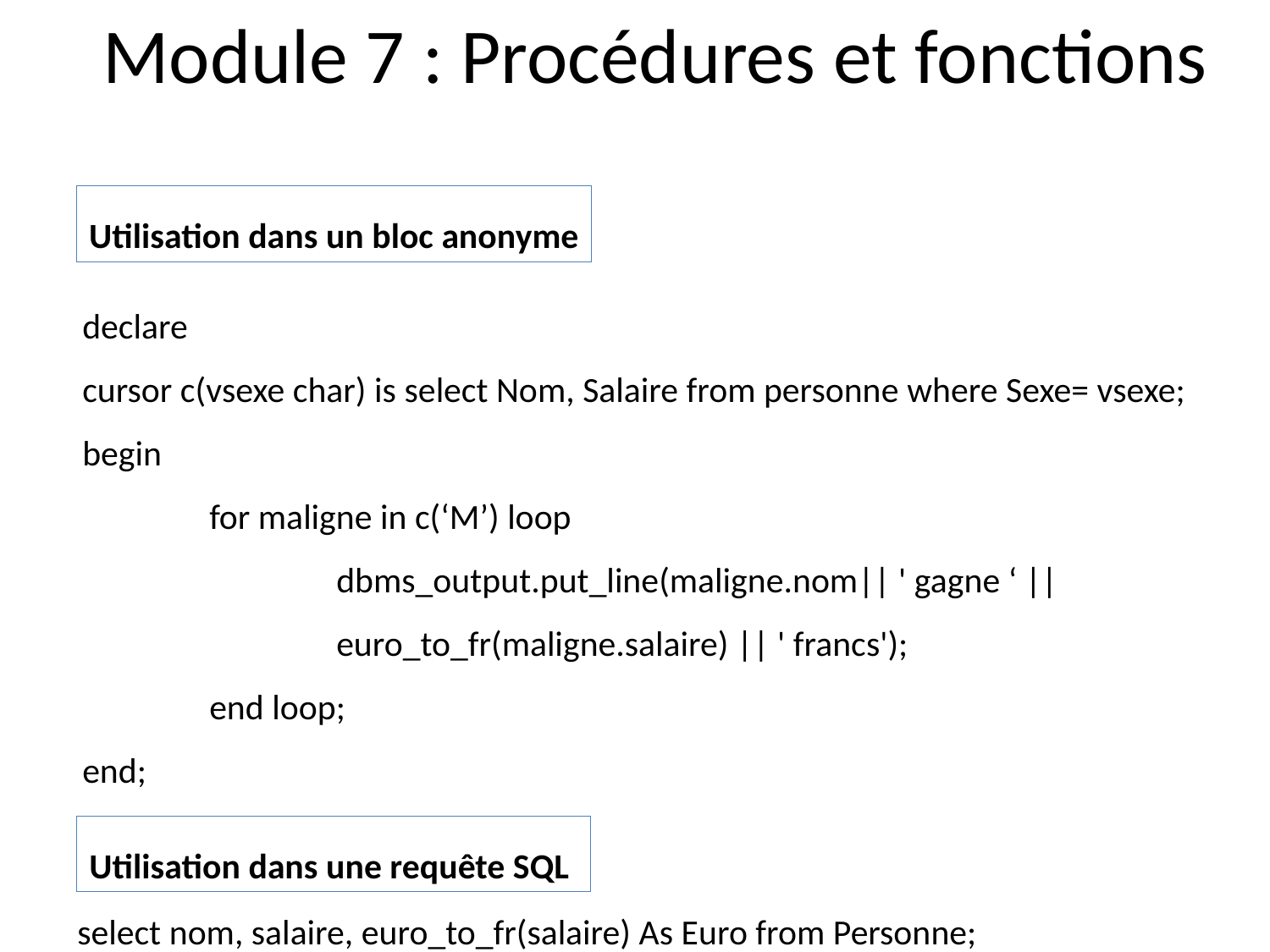

Module 7 : Procédures et fonctions
Utilisation dans un bloc anonyme
declare
cursor c(vsexe char) is select Nom, Salaire from personne where Sexe= vsexe;
begin
	for maligne in c(‘M’) loop
		dbms_output.put_line(maligne.nom|| ' gagne ‘ || 				euro_to_fr(maligne.salaire) || ' francs');
	end loop;
end;
Utilisation dans une requête SQL
select nom, salaire, euro_to_fr(salaire) As Euro from Personne;